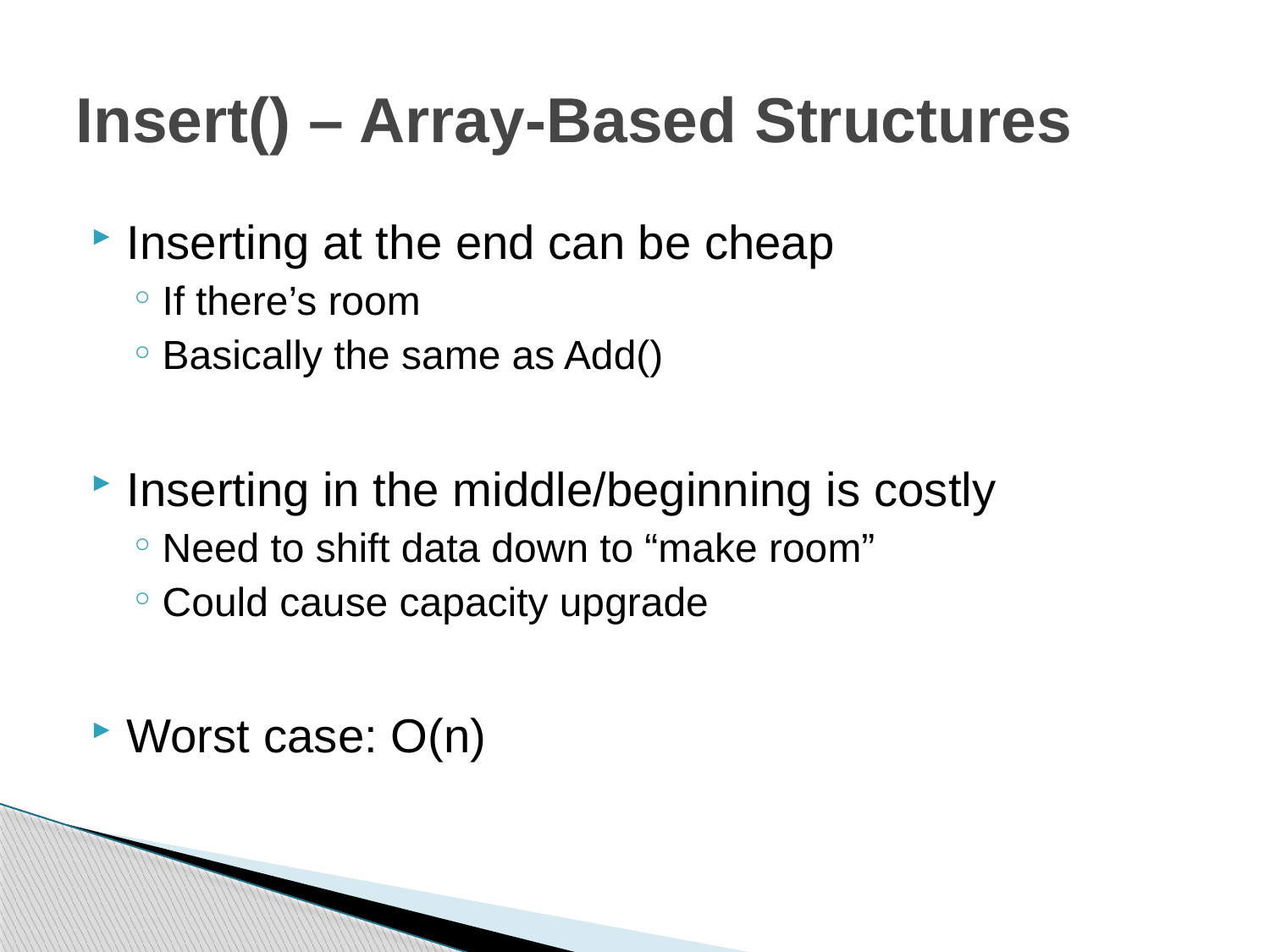

# Insert() – Array-Based Structures
Inserting at the end can be cheap
If there’s room
Basically the same as Add()

Inserting in the middle/beginning is costly
Need to shift data down to “make room”
Could cause capacity upgrade

Worst case: O(n)